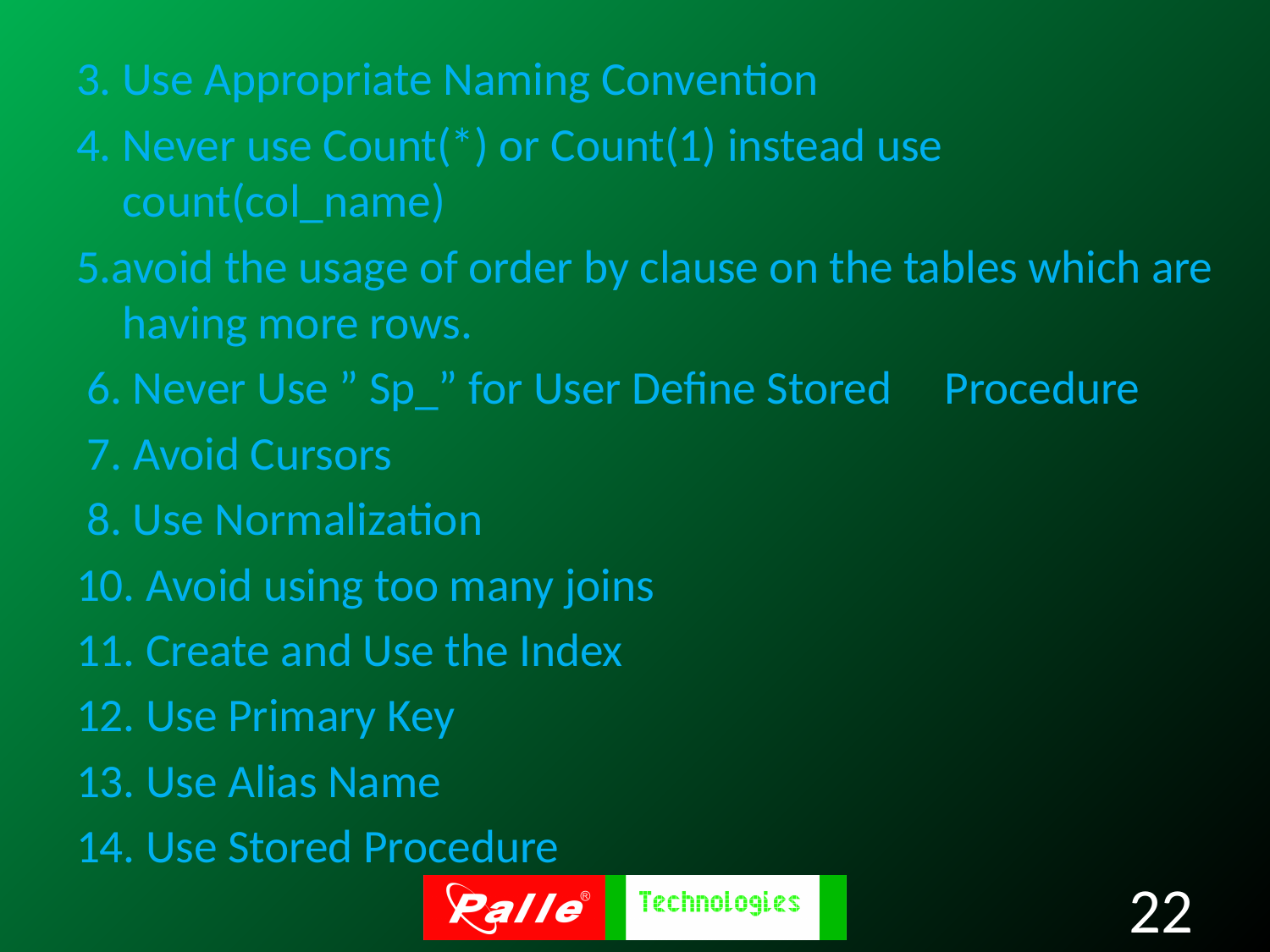

3. Use Appropriate Naming Convention
4. Never use Count(*) or Count(1) instead use count(col_name)
5.avoid the usage of order by clause on the tables which are having more rows.
 6. Never Use ” Sp_” for User Define Stored     Procedure
 7. Avoid Cursors
 8. Use Normalization
10. Avoid using too many joins
11. Create and Use the Index
12. Use Primary Key
13. Use Alias Name
14. Use Stored Procedure

22